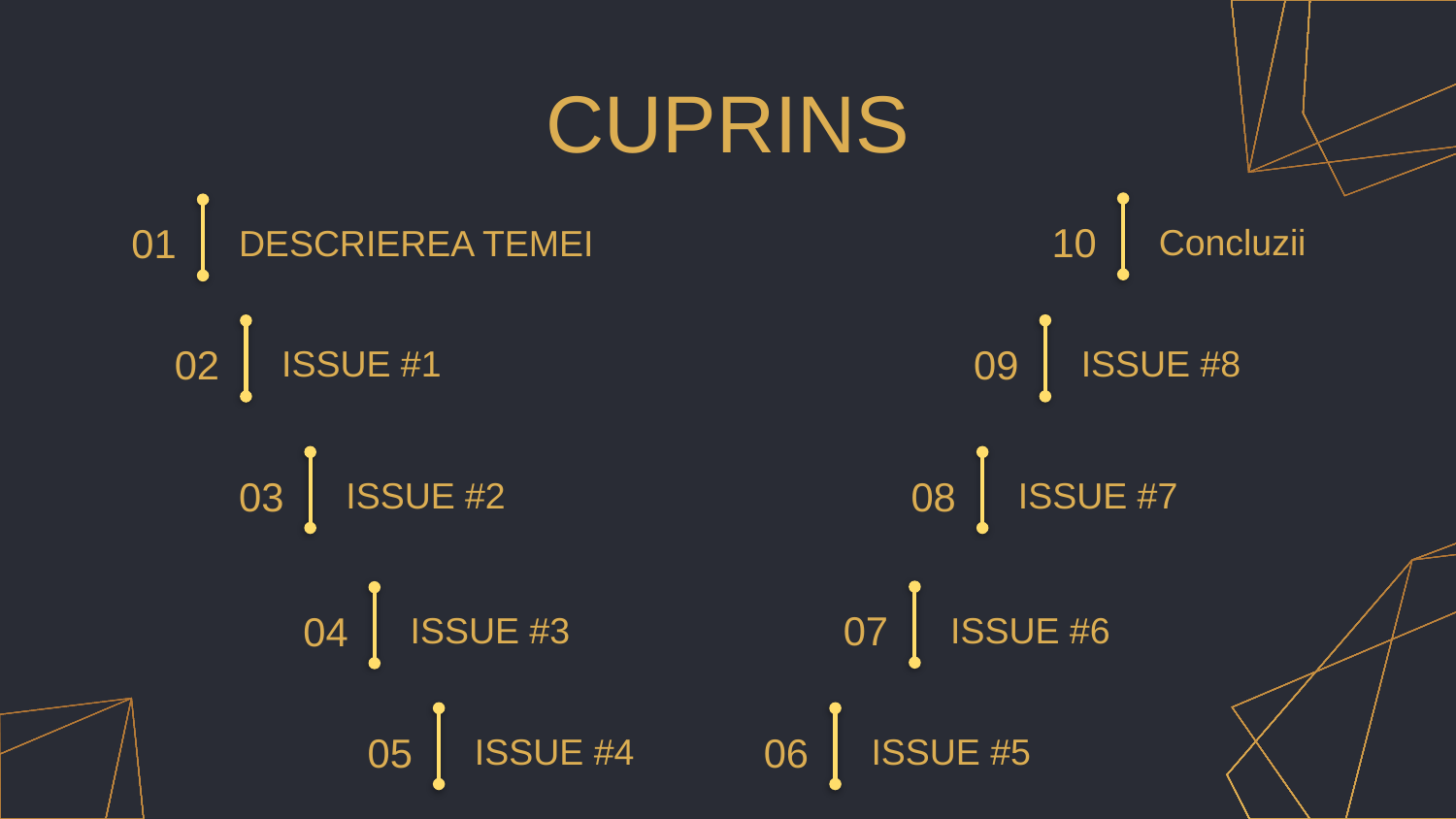

# CUPRINS
Concluzii
10
DESCRIEREA TEMEI
01
ISSUE #8
ISSUE #1
09
02
ISSUE #2
ISSUE #7
03
08
ISSUE #6
ISSUE #3
07
04
ISSUE #4
ISSUE #5
05
06